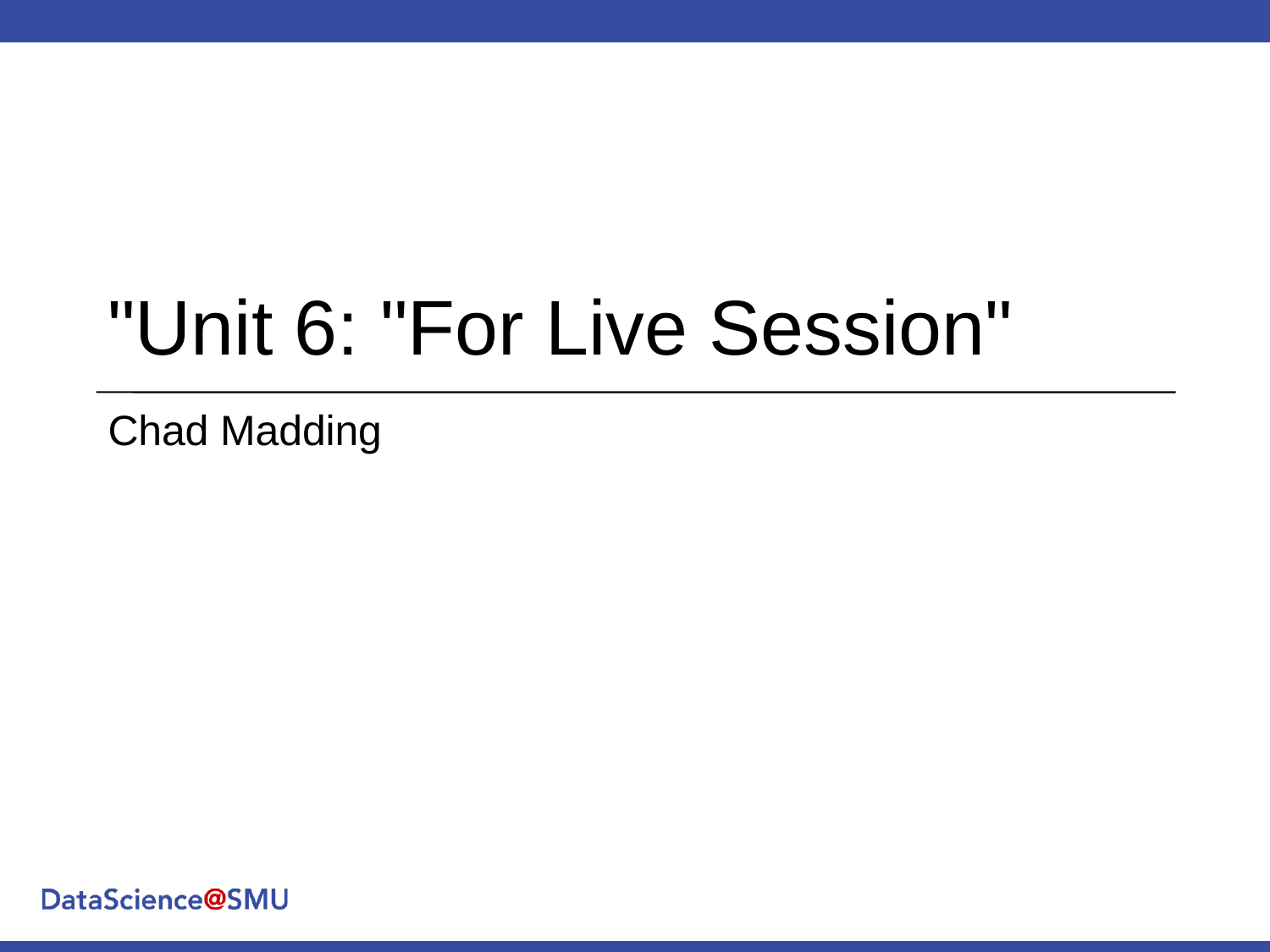

# "Unit 6: "For Live Session"

Chad Madding